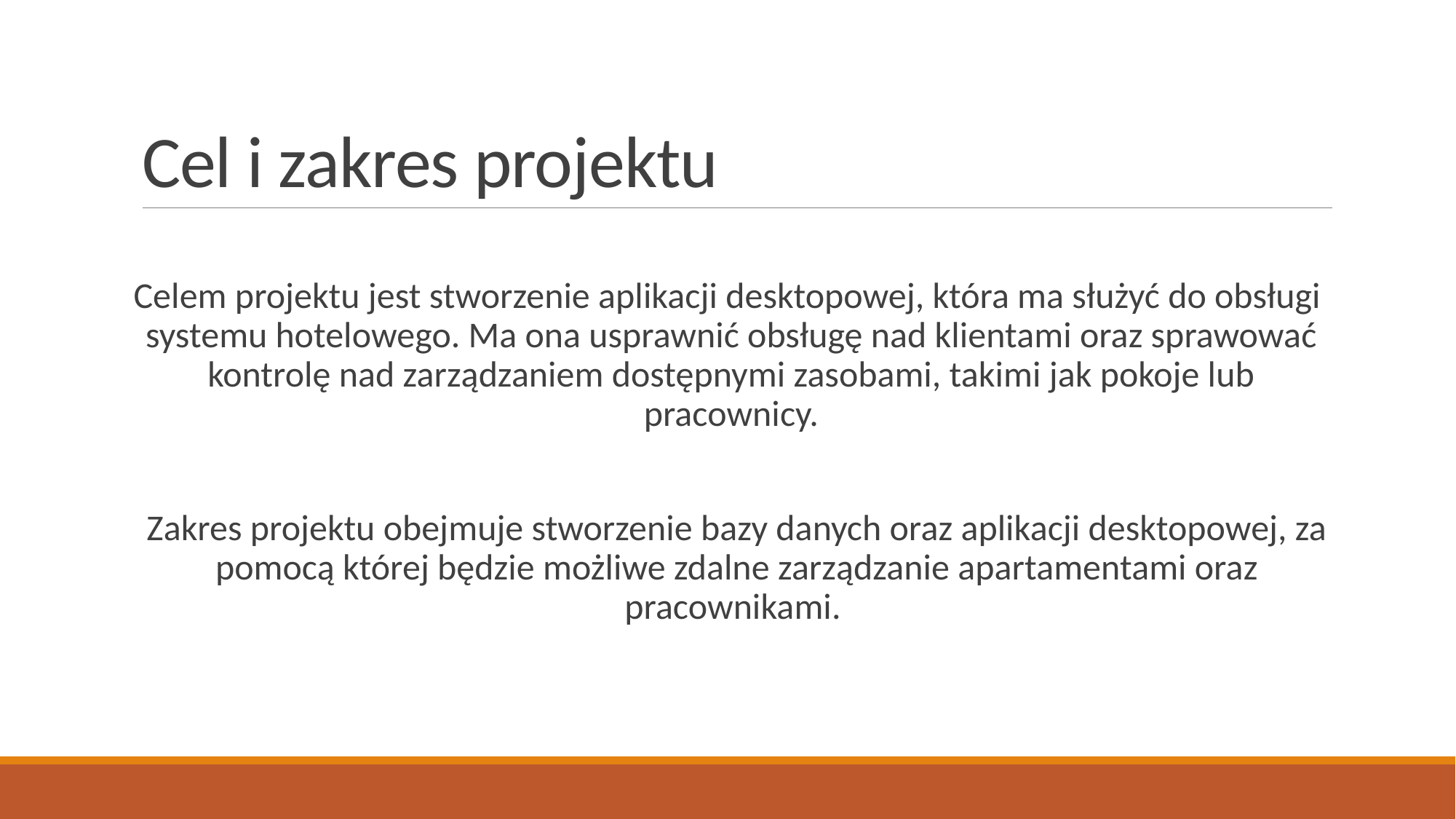

# Cel i zakres projektu
Celem projektu jest stworzenie aplikacji desktopowej, która ma służyć do obsługi  systemu hotelowego. Ma ona usprawnić obsługę nad klientami oraz sprawować kontrolę nad zarządzaniem dostępnymi zasobami, takimi jak pokoje lub pracownicy.

Zakres projektu obejmuje stworzenie bazy danych oraz aplikacji desktopowej, za pomocą której będzie możliwe zdalne zarządzanie apartamentami oraz pracownikami.